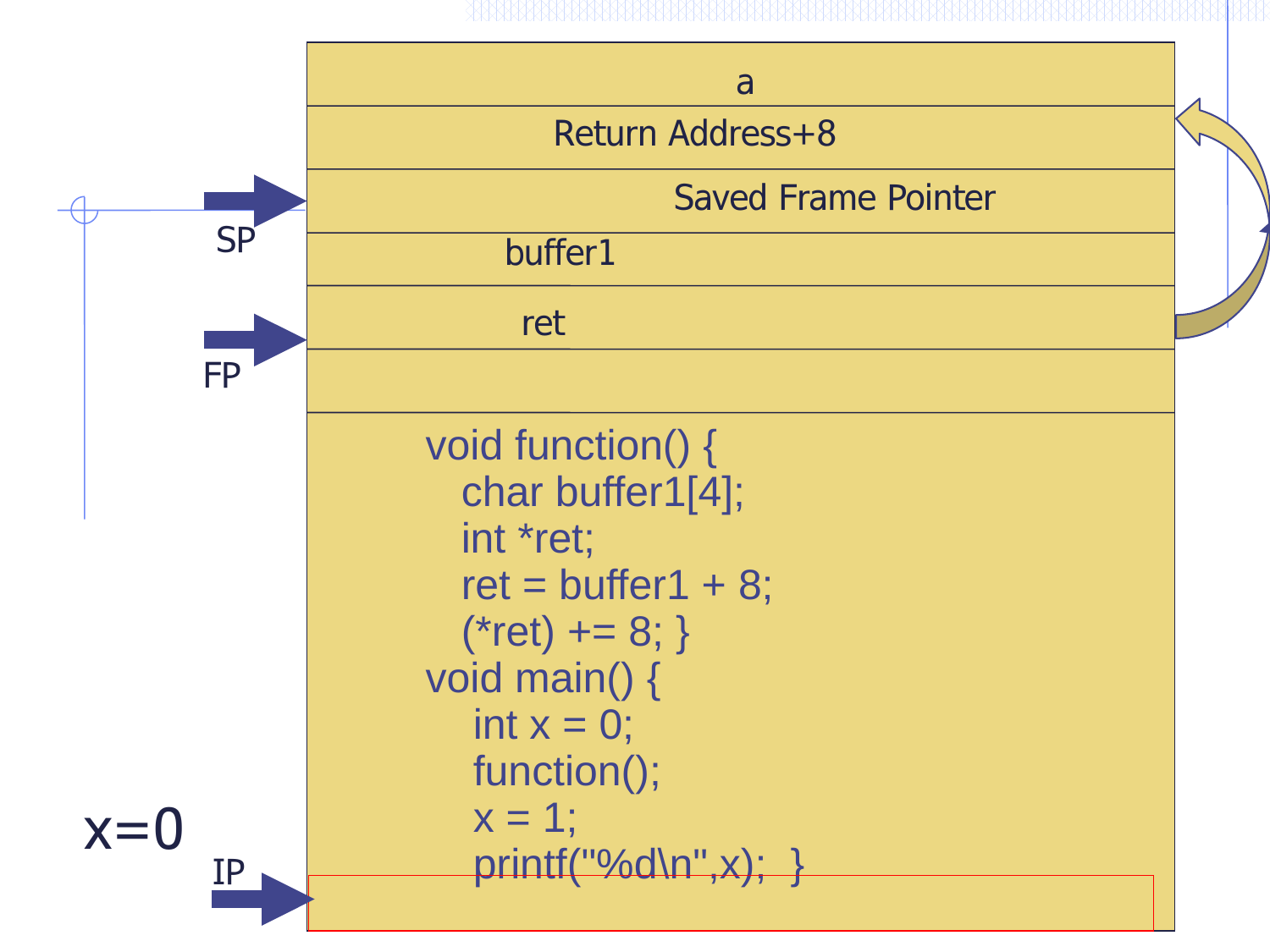

a
Return Address+8

Saved Frame Pointer

SP
buffer1

ret

FP

void function() {
   char buffer1[4];
   int *ret;
   ret = buffer1 + 8;
   (*ret) += 8; }
void main() {
    int x = 0;
    function();
    x = 1;
    printf("%d\n",x);  }
x=0
IP